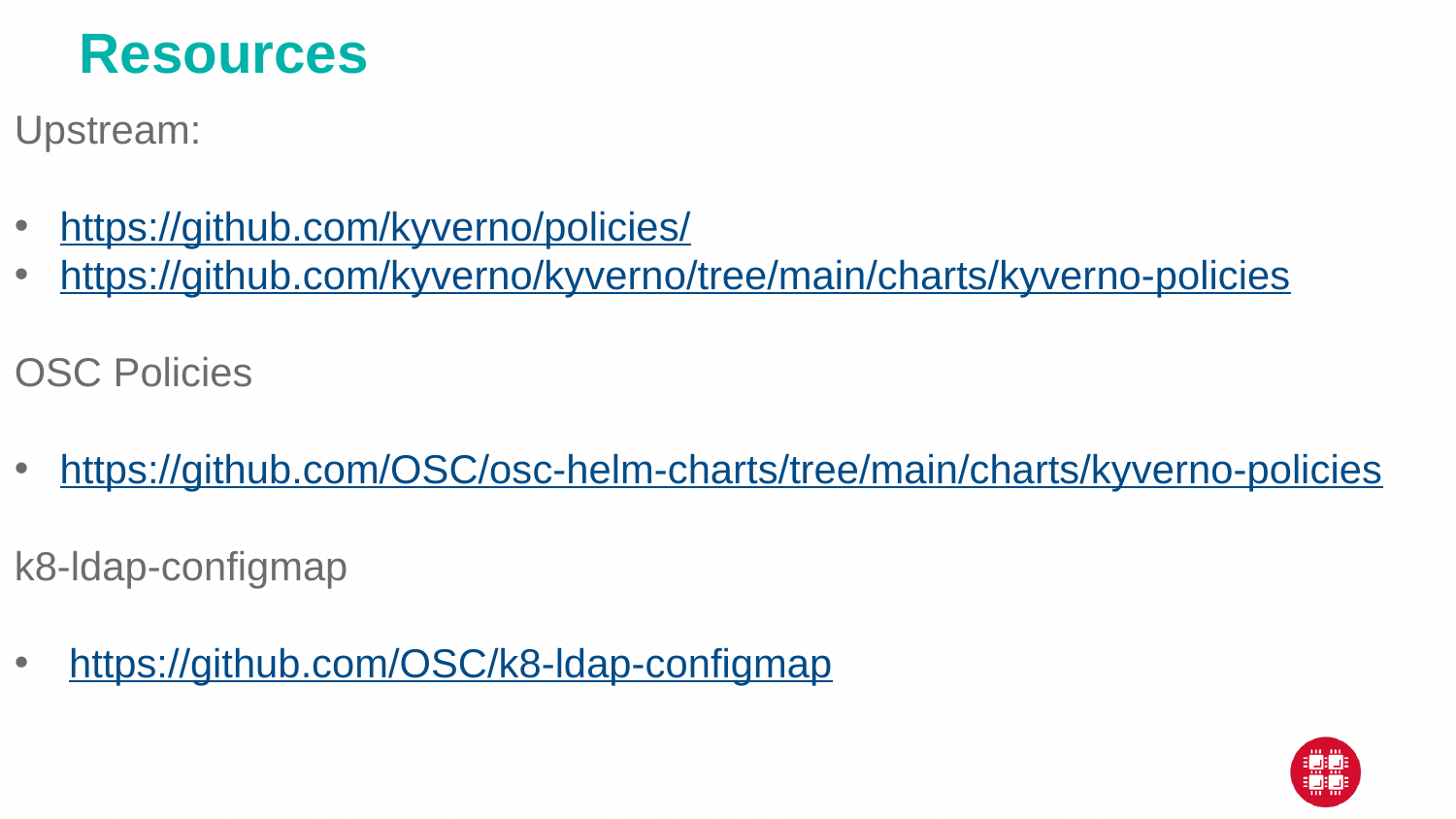

Resources
Upstream:

https://github.com/kyverno/policies/
https://github.com/kyverno/kyverno/tree/main/charts/kyverno-policies

OSC Policies

https://github.com/OSC/osc-helm-charts/tree/main/charts/kyverno-policies

k8-ldap-configmap

https://github.com/OSC/k8-ldap-configmap